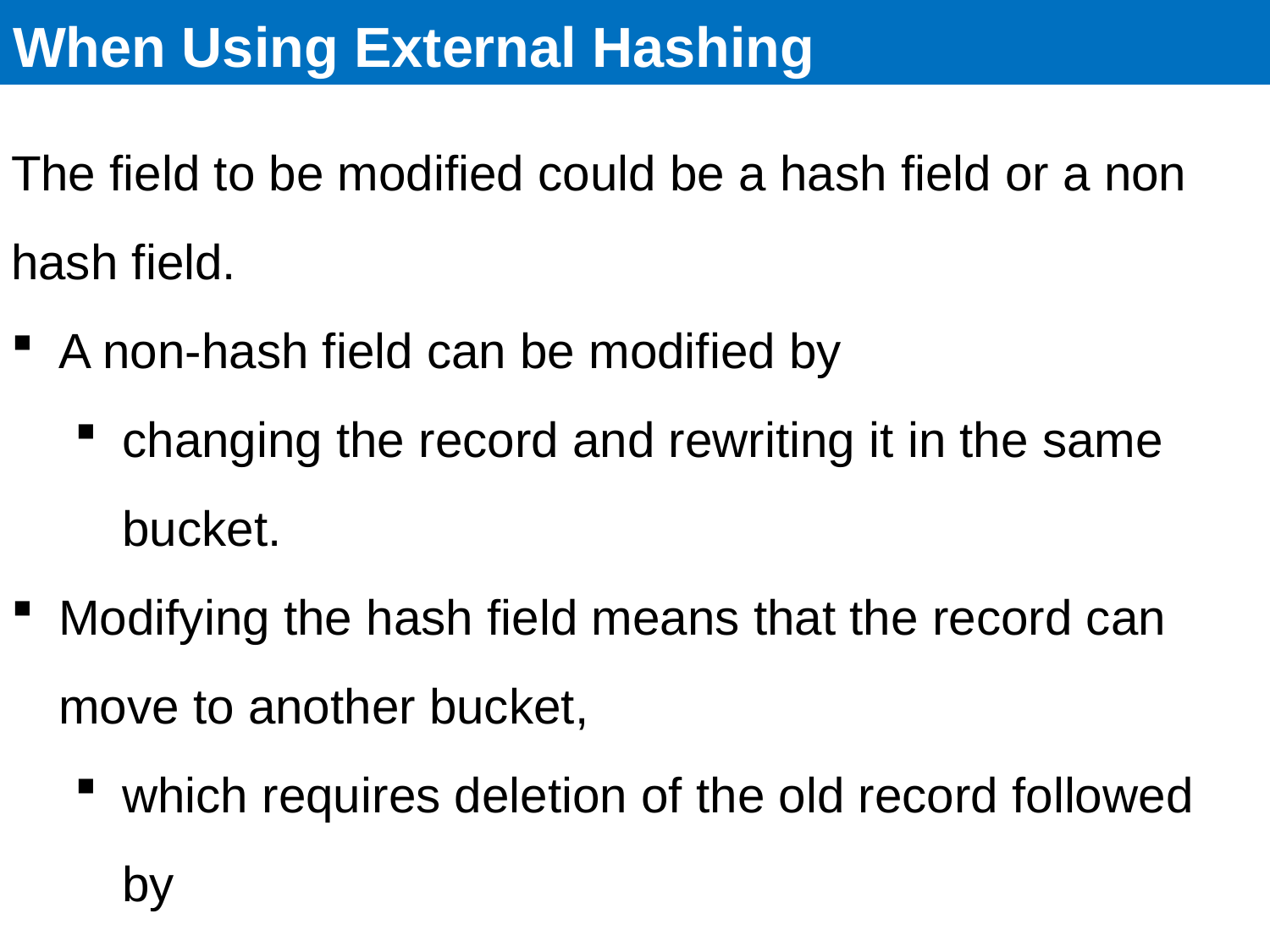

# When Using External Hashing
The field to be modified could be a hash field or a non hash field.
A non-hash field can be modified by
changing the record and rewriting it in the same bucket.
Modifying the hash field means that the record can move to another bucket,
which requires deletion of the old record followed by
insertion of the modified record.